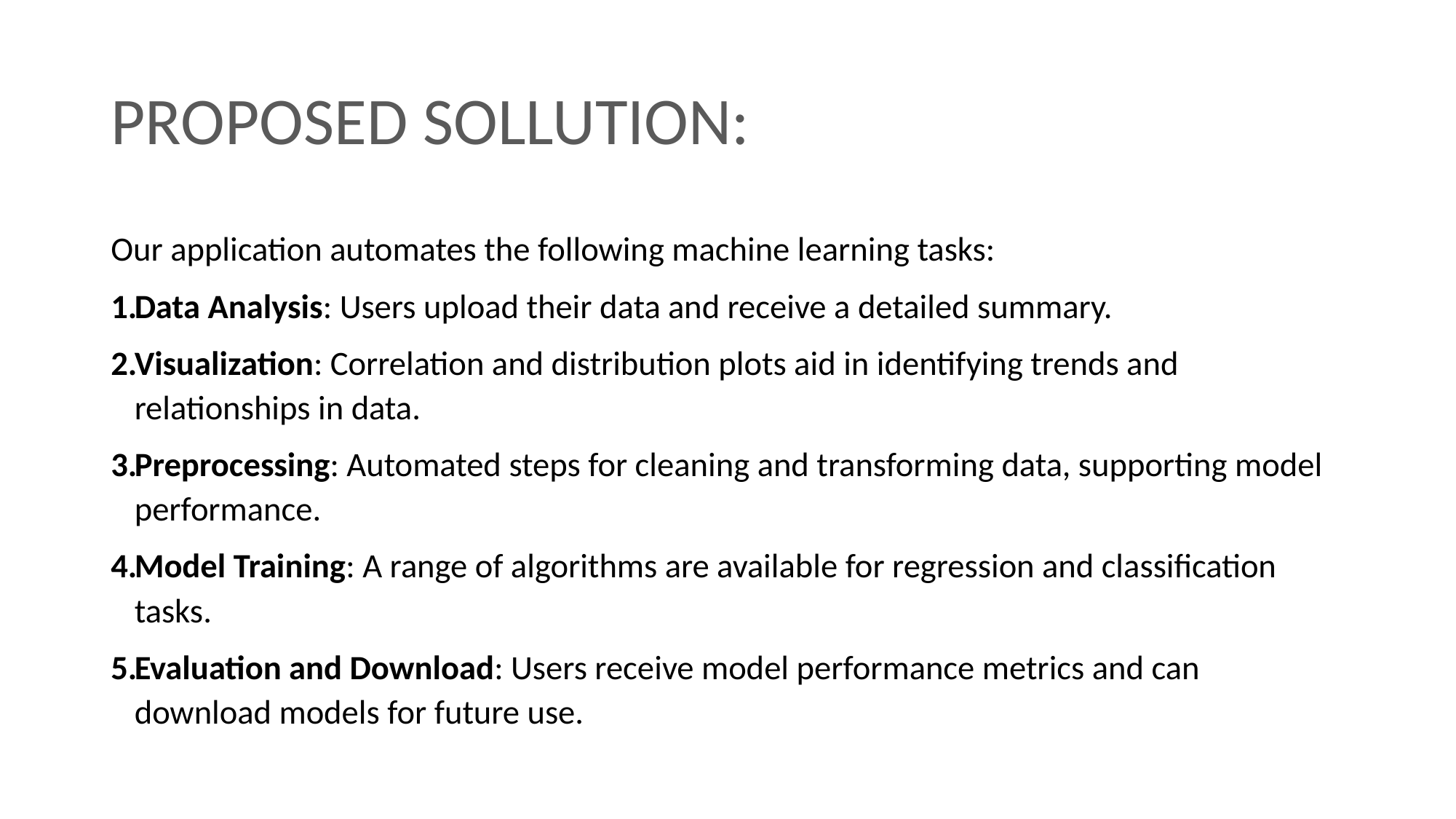

# PROPOSED SOLLUTION:
Our application automates the following machine learning tasks:
Data Analysis: Users upload their data and receive a detailed summary.
Visualization: Correlation and distribution plots aid in identifying trends and relationships in data.
Preprocessing: Automated steps for cleaning and transforming data, supporting model performance.
Model Training: A range of algorithms are available for regression and classification tasks.
Evaluation and Download: Users receive model performance metrics and can download models for future use.